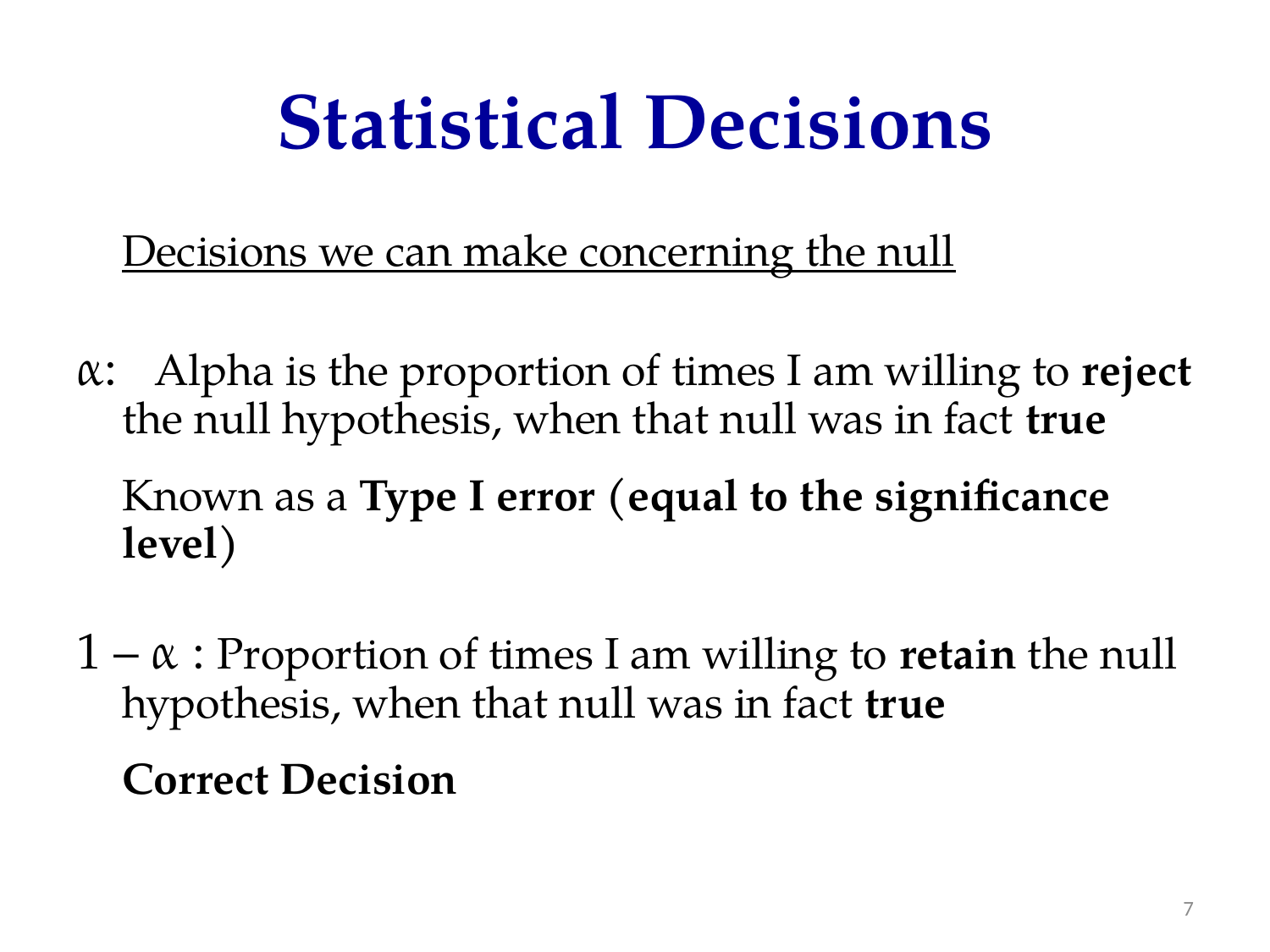

# Statistical Decisions
Decisions we can make concerning the null

α:   Alpha is the proportion of times I am willing to reject the null hypothesis, when that null was in fact true

	Known as a Type I error (equal to the significance level)

1 – α : Proportion of times I am willing to retain the null hypothesis, when that null was in fact true

	Correct Decision
7